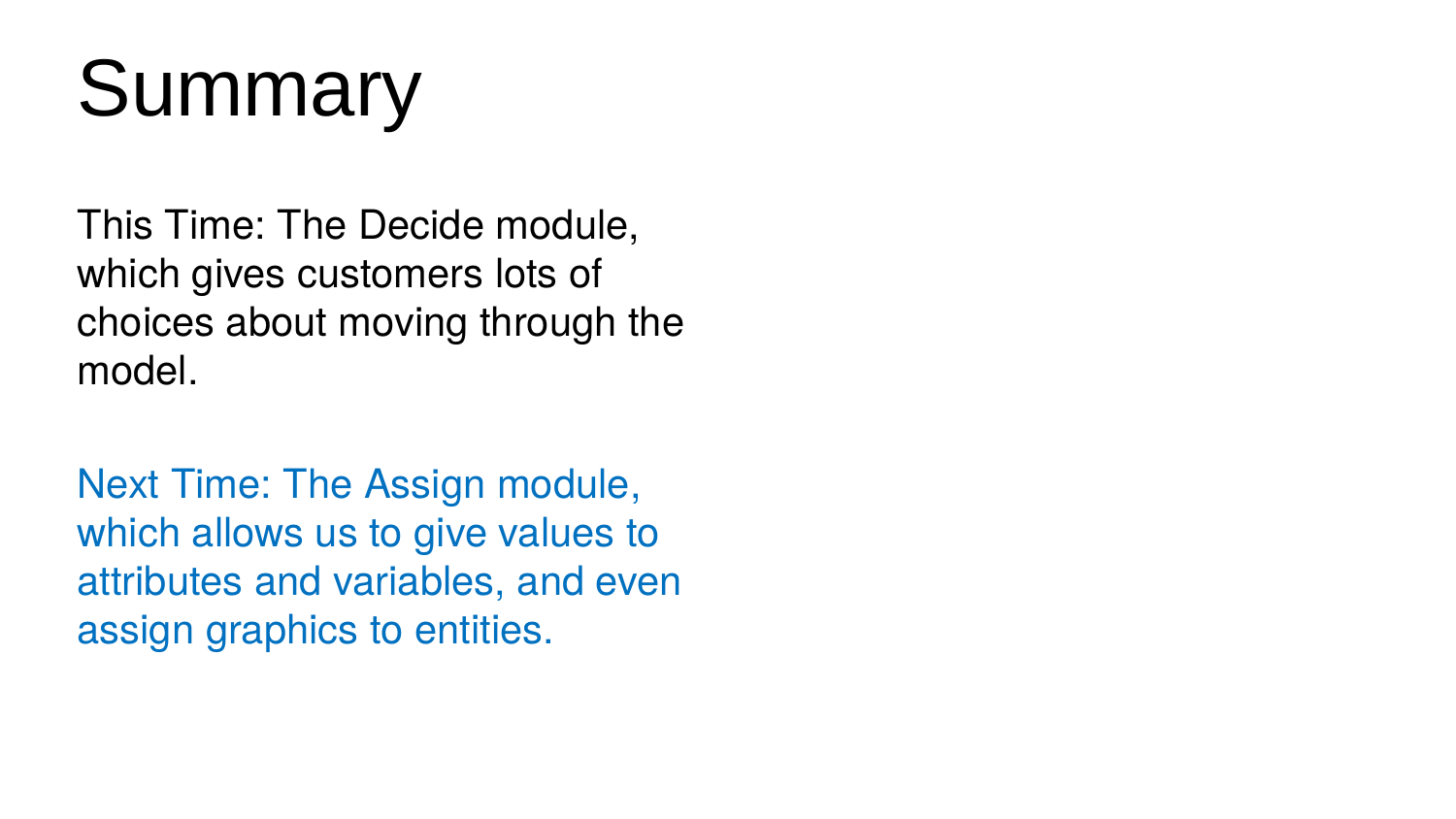

Summary

This Time: The Decide module, which gives customers lots of choices about moving through the model.

Next Time: The Assign module, which allows us to give values to attributes and variables, and even assign graphics to entities.